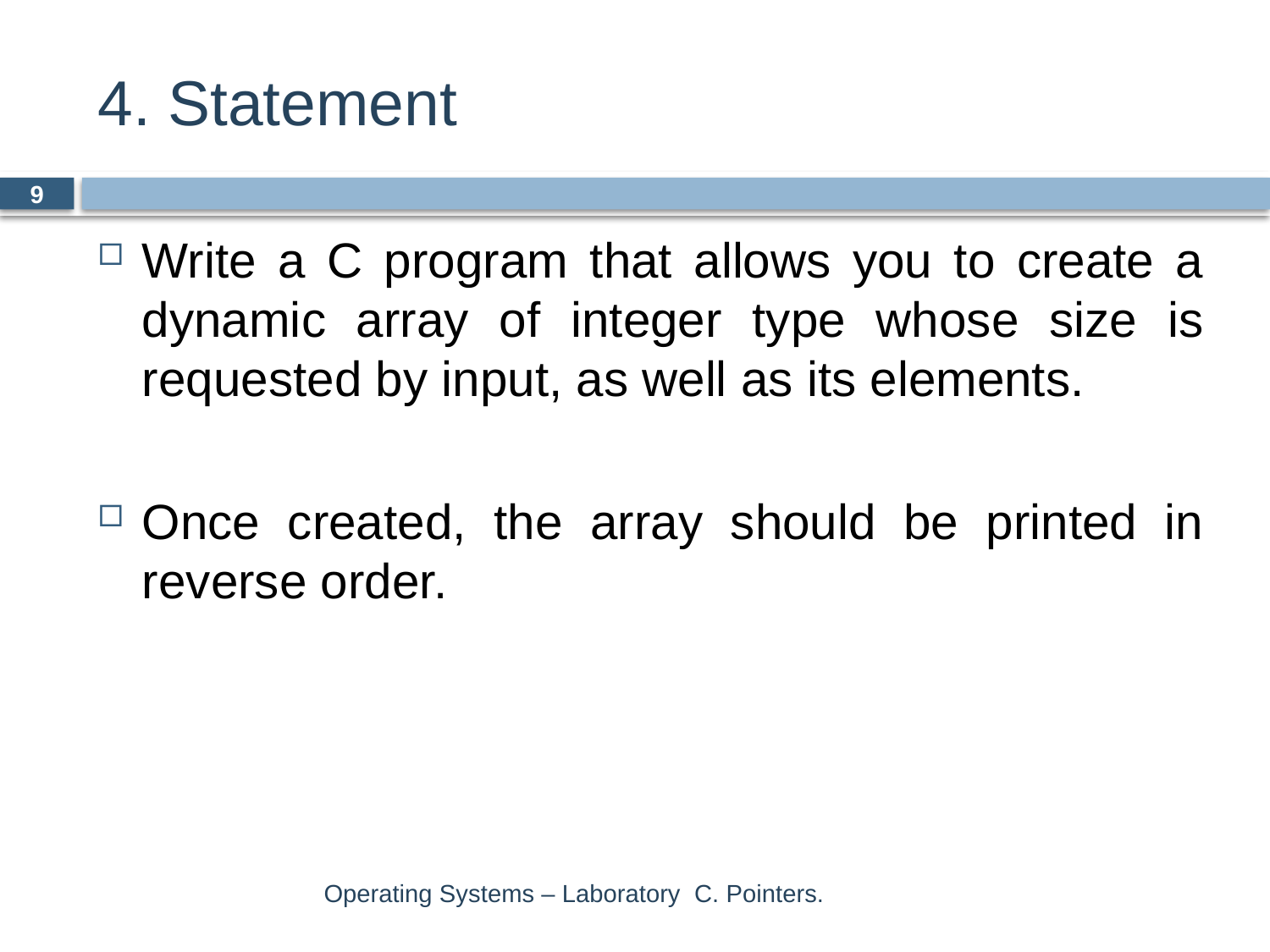

# 4. Statement
9
Write a C program that allows you to create a dynamic array of integer type whose size is requested by input, as well as its elements.

Once created, the array should be printed in reverse order.
Operating Systems – Laboratory  C. Pointers.